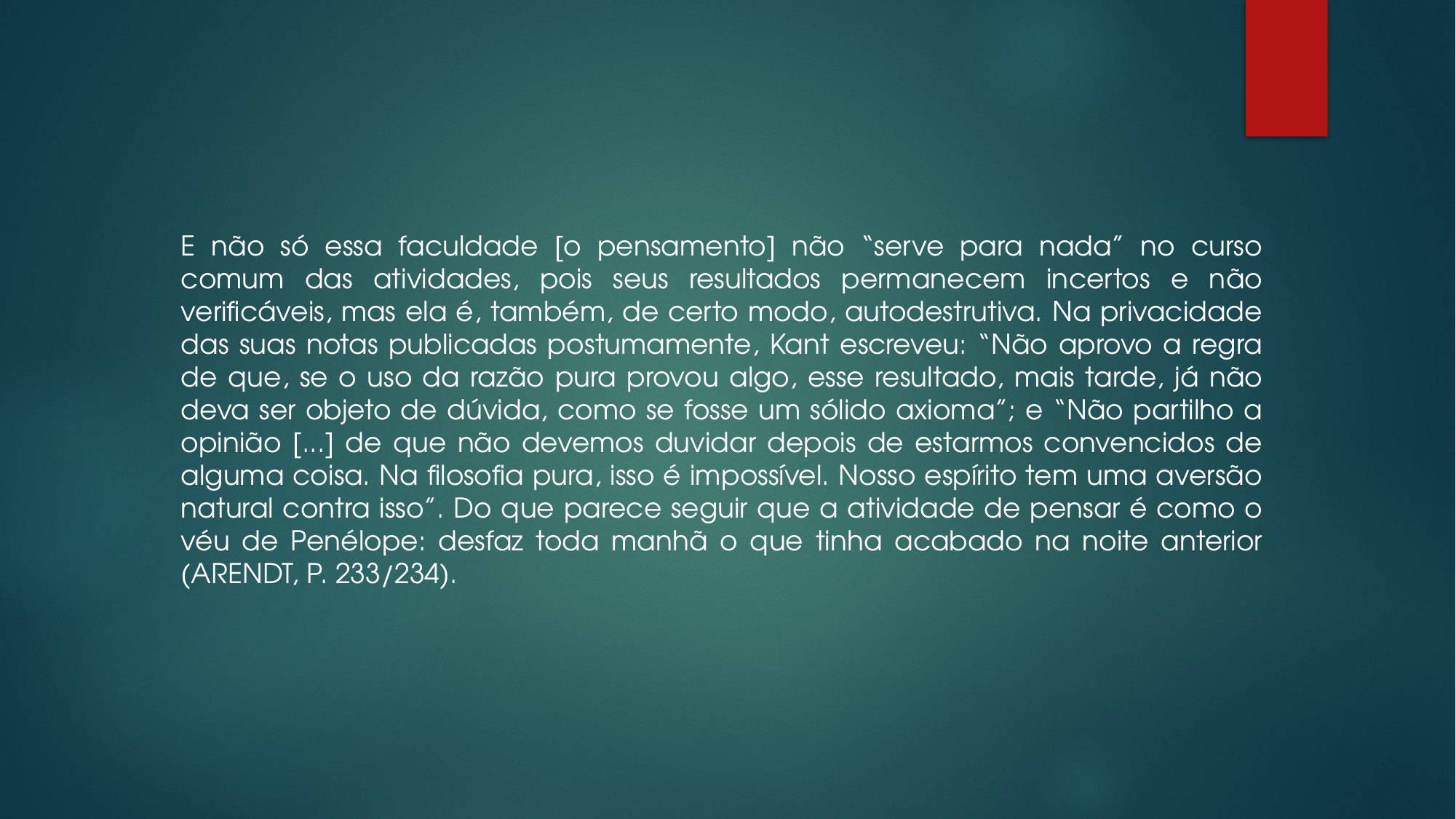

E não só essa faculdade [o pensamento] não “serve para nada” no curso comum das atividades, pois seus resultados permanecem incertos e não verificáveis, mas ela é, também, de certo modo, autodestrutiva. Na privacidade das suas notas publicadas postumamente, Kant escreveu: “Não aprovo a regra de que, se o uso da razão pura provou algo, esse resultado, mais tarde, já não deva ser objeto de dúvida, como se fosse um sólido axioma”; e “Não partilho a opinião [...] de que não devemos duvidar depois de estarmos convencidos de alguma coisa. Na filosofia pura, isso é impossível. Nosso espírito tem uma aversão natural contra isso”. Do que parece seguir que a atividade de pensar é como o véu de Penélope: desfaz toda manhã o que tinha acabado na noite anterior (ARENDT, P. 233/234).